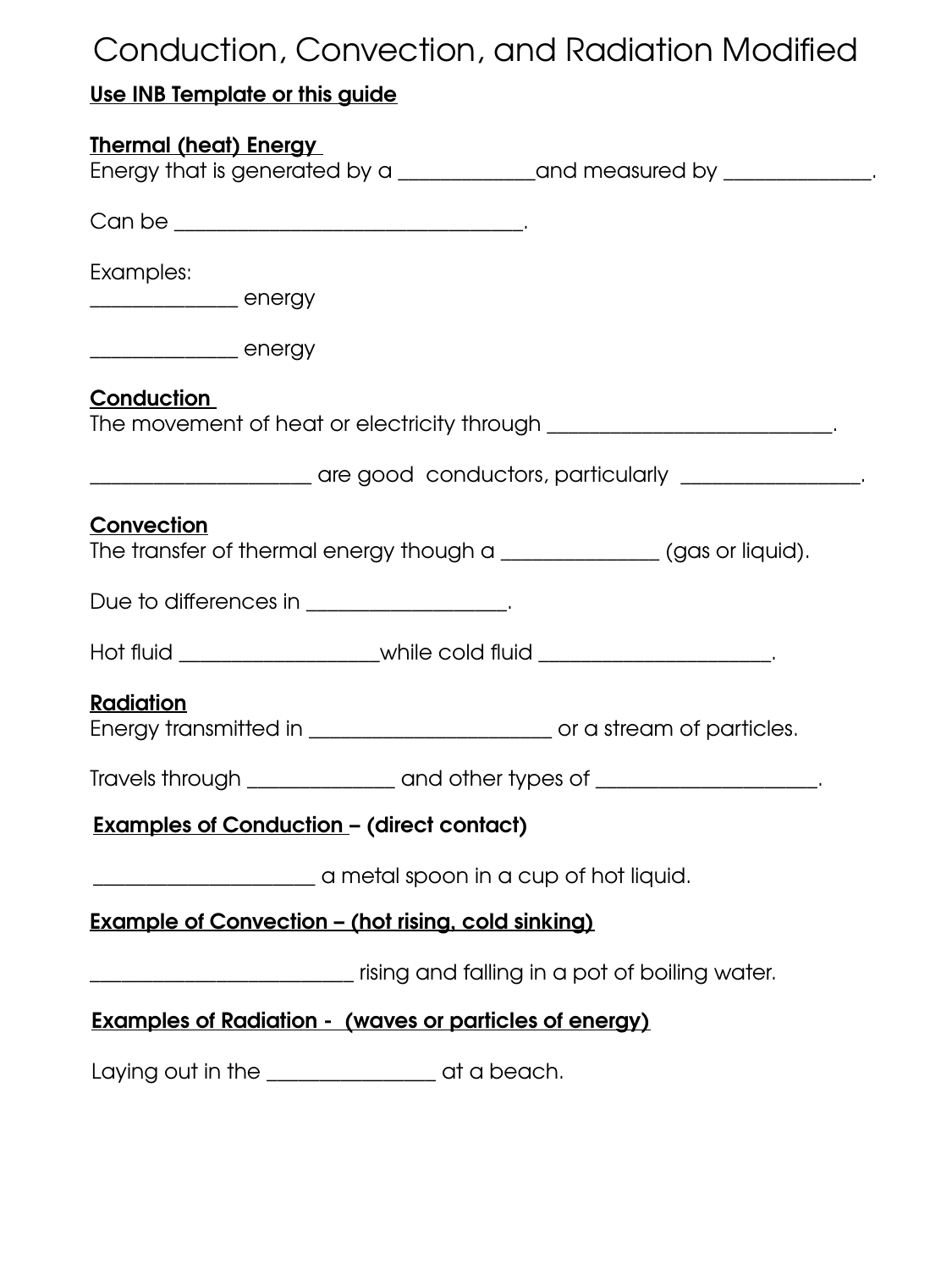

# Conduction, Convection, and Radiation Modified
Use INB Template or this guide

Thermal (heat) Energy
Energy that is generated by a _____________and measured by ______________.
Can be _________________________________.
Examples:
______________ energy
______________ energy

Conduction
The movement of heat or electricity through ___________________________.
_____________________ are good  conductors, particularly  _________________.

Convection
The transfer of thermal energy though a _______________ (gas or liquid).
Due to differences in ___________________.
Hot fluid ___________________while cold fluid ______________________.

Radiation
Energy transmitted in _______________________ or a stream of particles.
Travels through ______________ and other types of _____________________.

Examples of Conduction – (direct contact)
_____________________ a metal spoon in a cup of hot liquid.

Example of Convection – (hot rising, cold sinking)
_________________________ rising and falling in a pot of boiling water.
Examples of Radiation -  (waves or particles of energy)
Laying out in the ________________ at a beach.